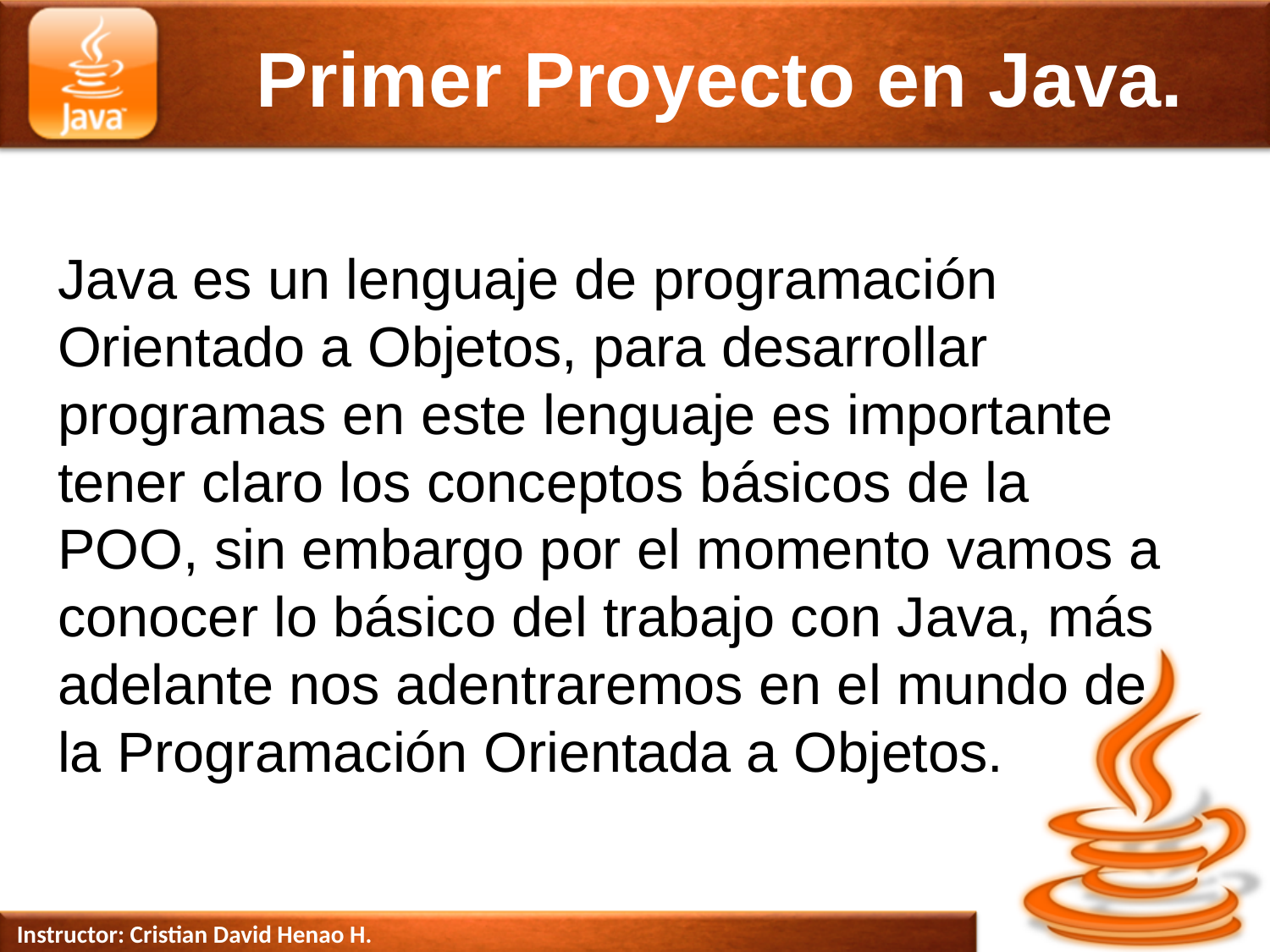

# Primer Proyecto en Java.
Java es un lenguaje de programación Orientado a Objetos, para desarrollar programas en este lenguaje es importante tener claro los conceptos básicos de la POO, sin embargo por el momento vamos a conocer lo básico del trabajo con Java, más adelante nos adentraremos en el mundo de la Programación Orientada a Objetos.

Instructor: Cristian David Henao H.